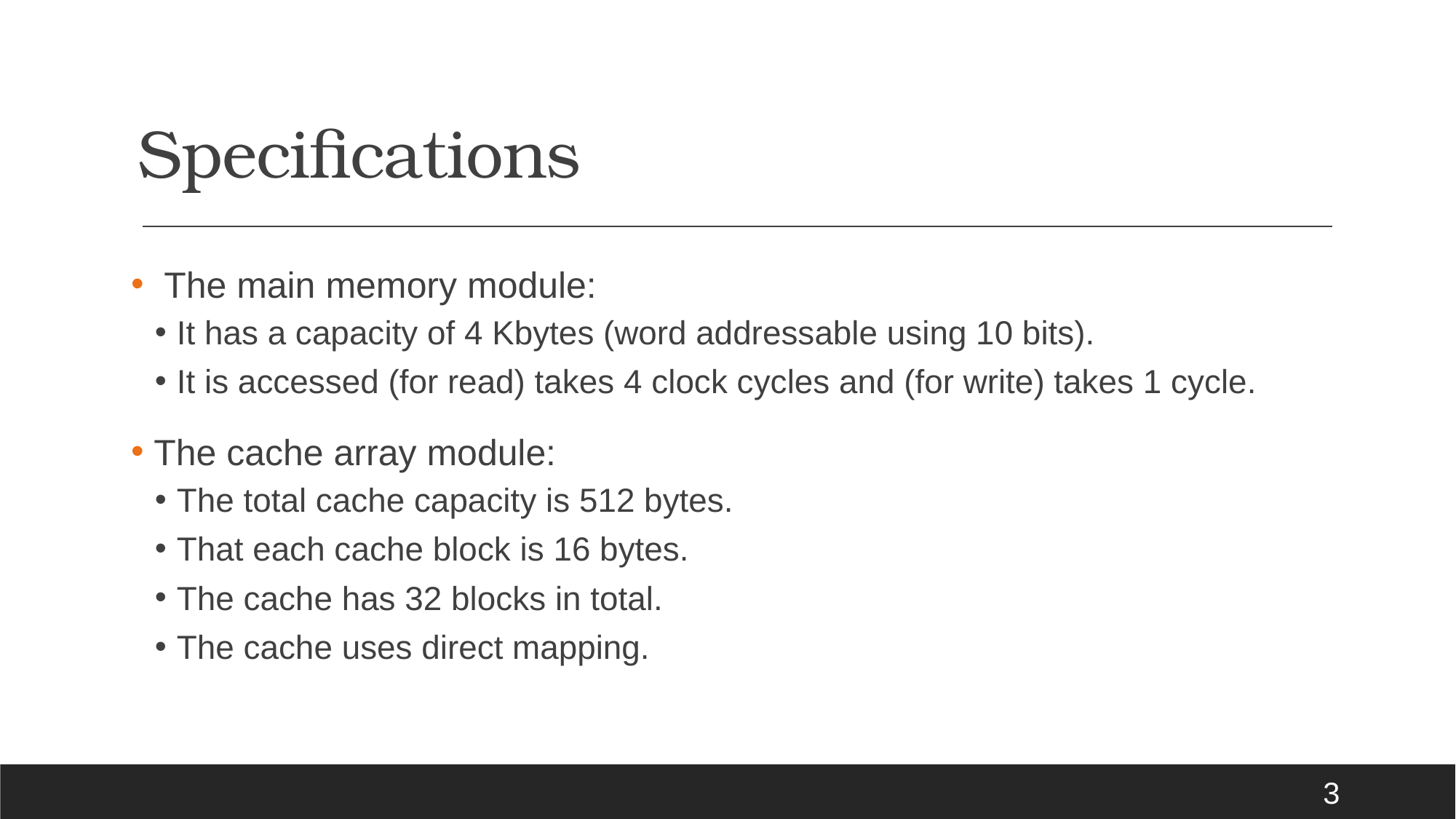

# Specifications
  The main memory module:
It has a capacity of 4 Kbytes (word addressable using 10 bits).
It is accessed (for read) takes 4 clock cycles and (for write) takes 1 cycle.
 The cache array module:
The total cache capacity is 512 bytes.
That each cache block is 16 bytes.
The cache has 32 blocks in total.
The cache uses direct mapping.

3